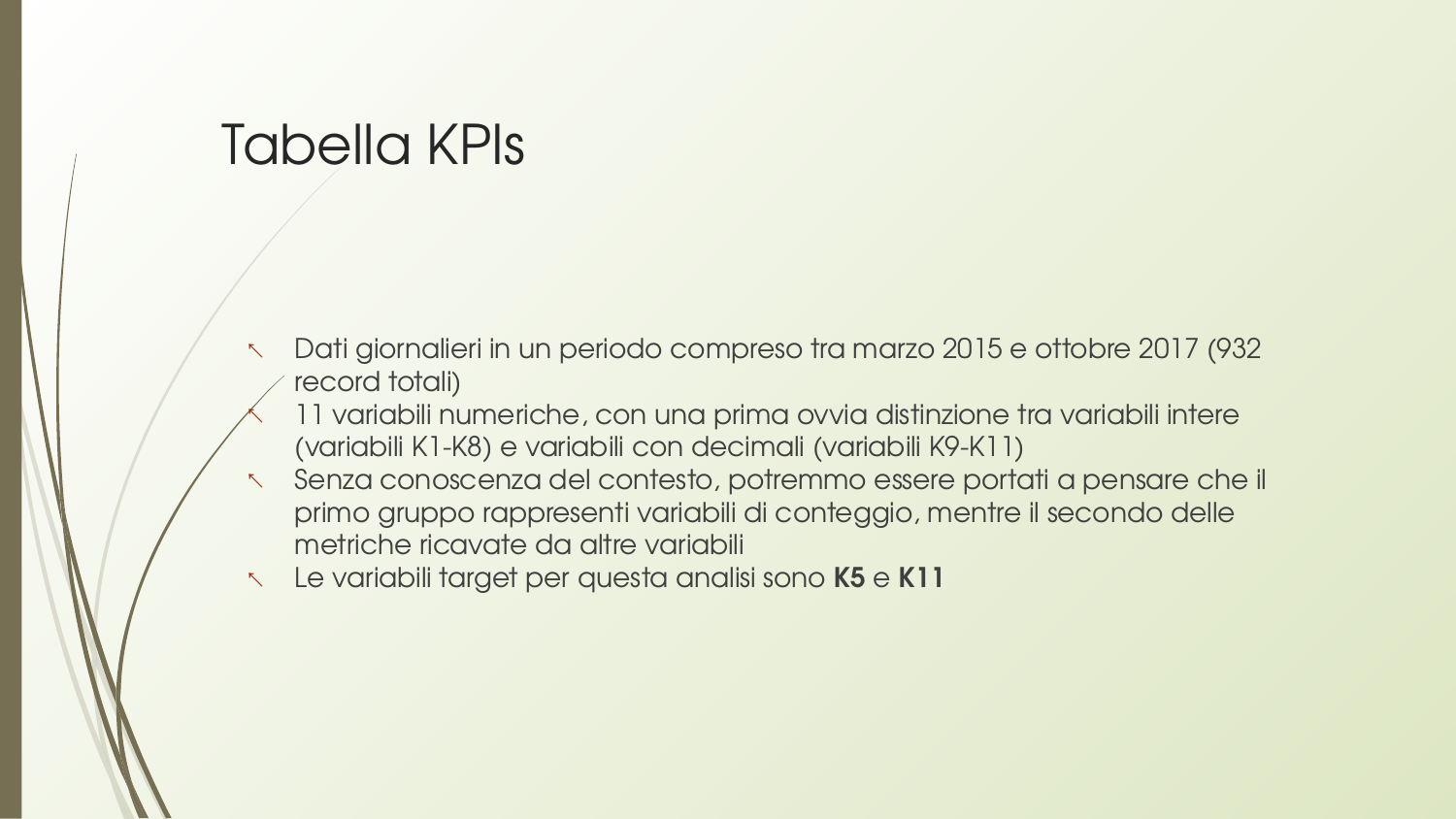

# Tabella KPIs
Dati giornalieri in un periodo compreso tra marzo 2015 e ottobre 2017 (932 record totali)
11 variabili numeriche, con una prima ovvia distinzione tra variabili intere (variabili K1-K8) e variabili con decimali (variabili K9-K11)
Senza conoscenza del contesto, potremmo essere portati a pensare che il primo gruppo rappresenti variabili di conteggio, mentre il secondo delle metriche ricavate da altre variabili
Le variabili target per questa analisi sono K5 e K11